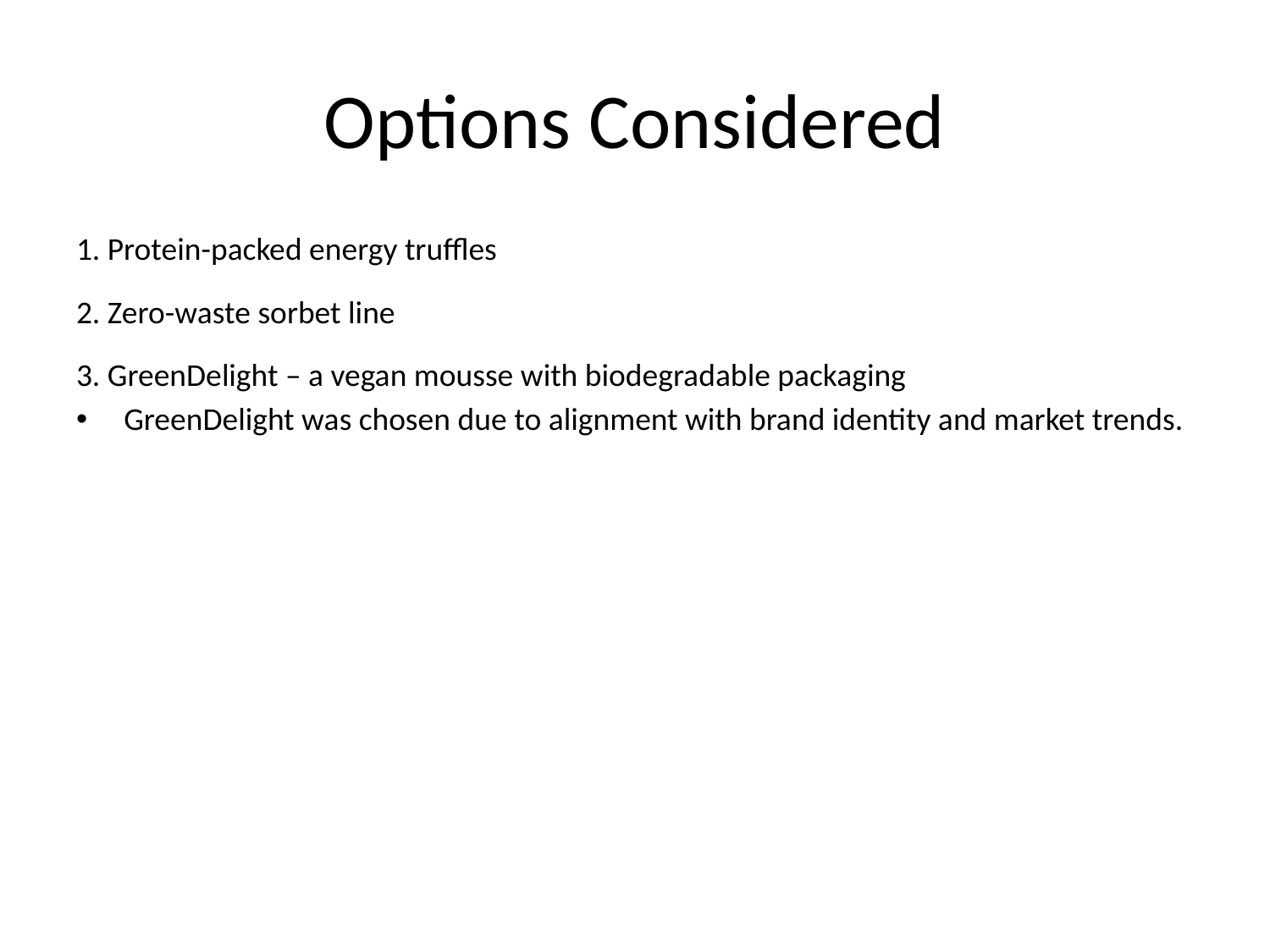

# Options Considered
1. Protein-packed energy truffles
2. Zero-waste sorbet line
3. GreenDelight – a vegan mousse with biodegradable packaging
GreenDelight was chosen due to alignment with brand identity and market trends.